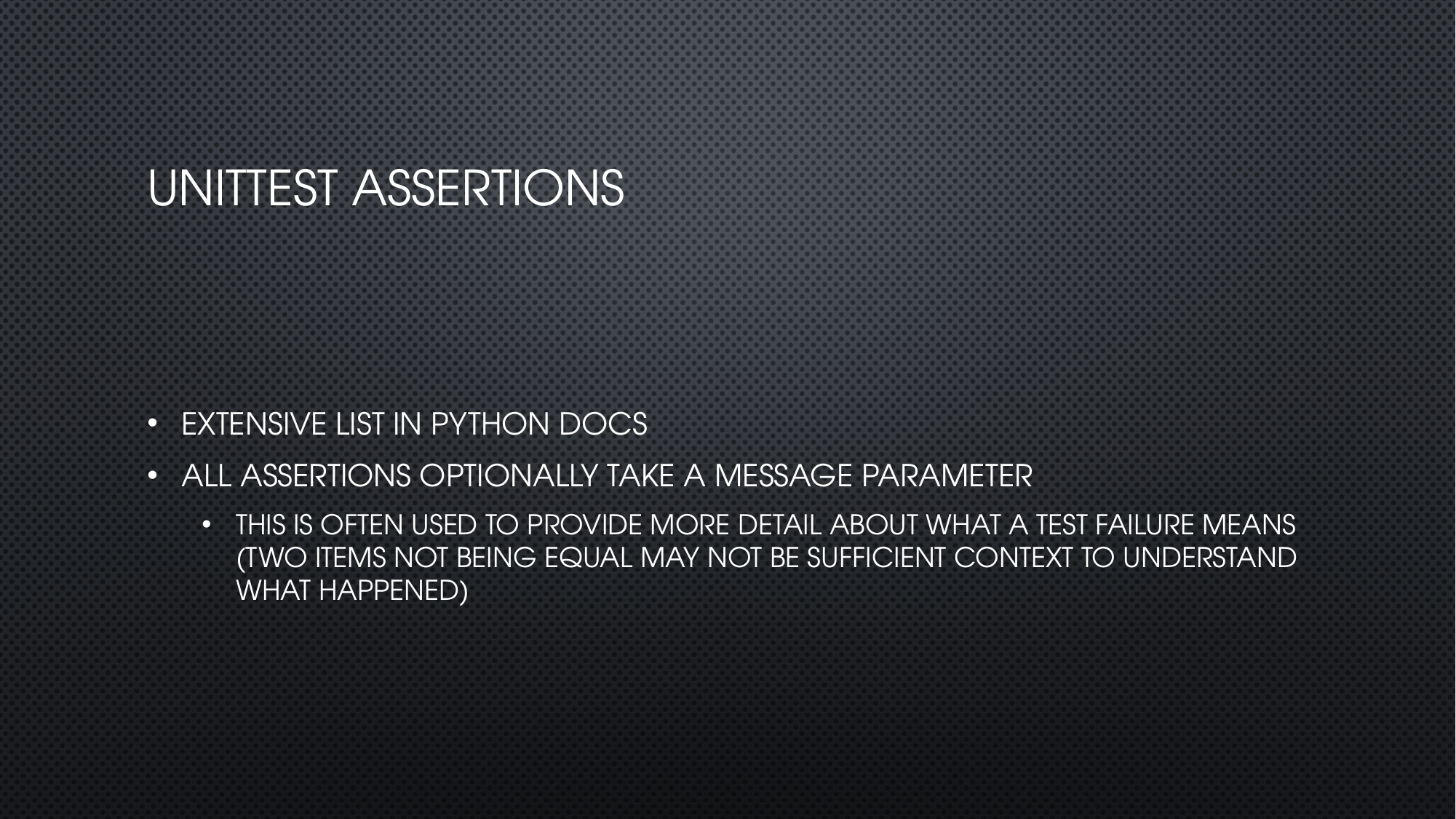

# Unittest Assertions
Extensive list in Python docs
All assertions optionally take a message parameter
This is often used to provide more detail about what a test failure means (two items not being equal may not be sufficient context to understand what happened)